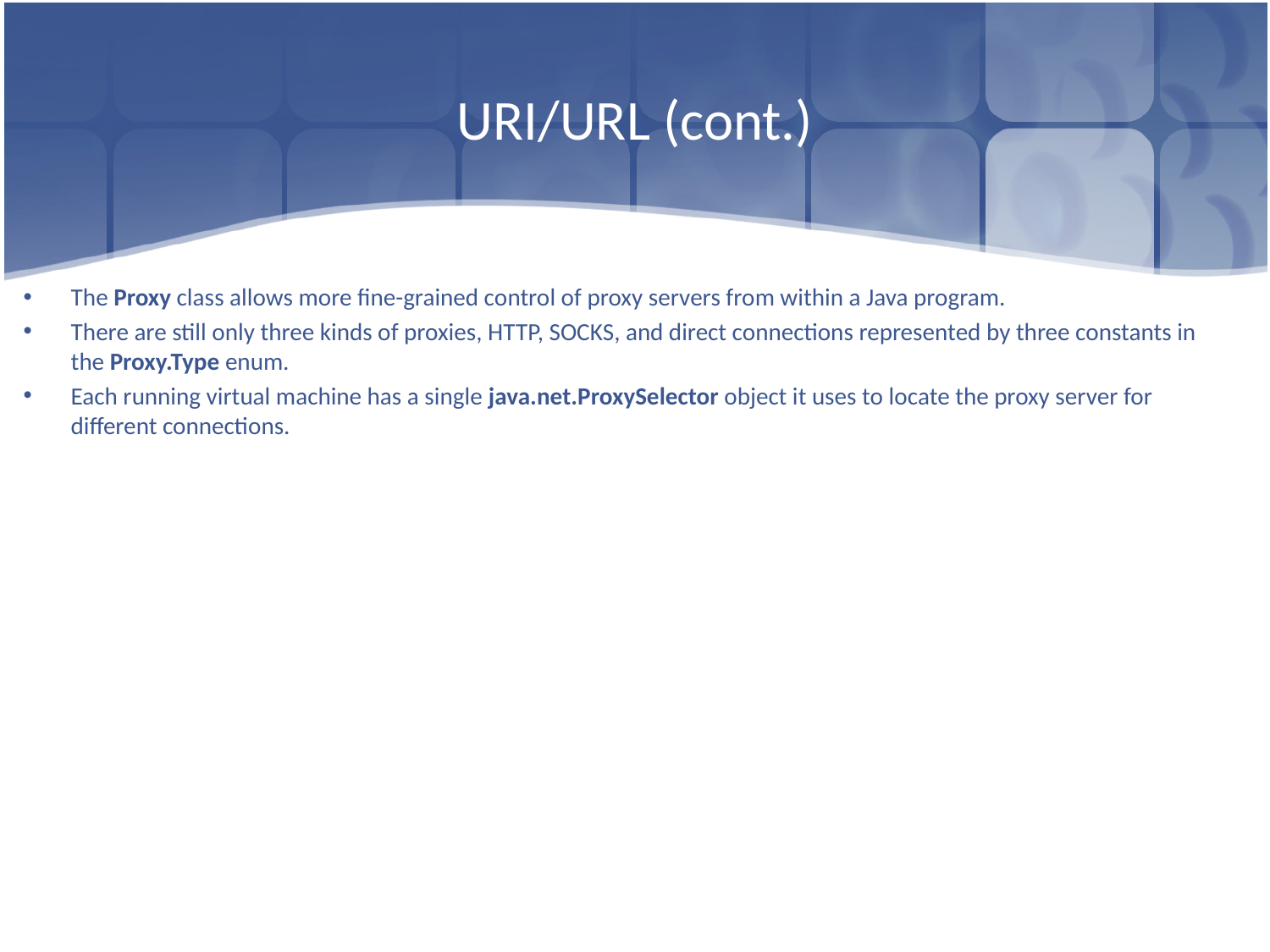

# URI/URL (cont.)
The Proxy class allows more fine-grained control of proxy servers from within a Java program.
There are still only three kinds of proxies, HTTP, SOCKS, and direct connections represented by three constants in the Proxy.Type enum.
Each running virtual machine has a single java.net.ProxySelector object it uses to locate the proxy server for different connections.